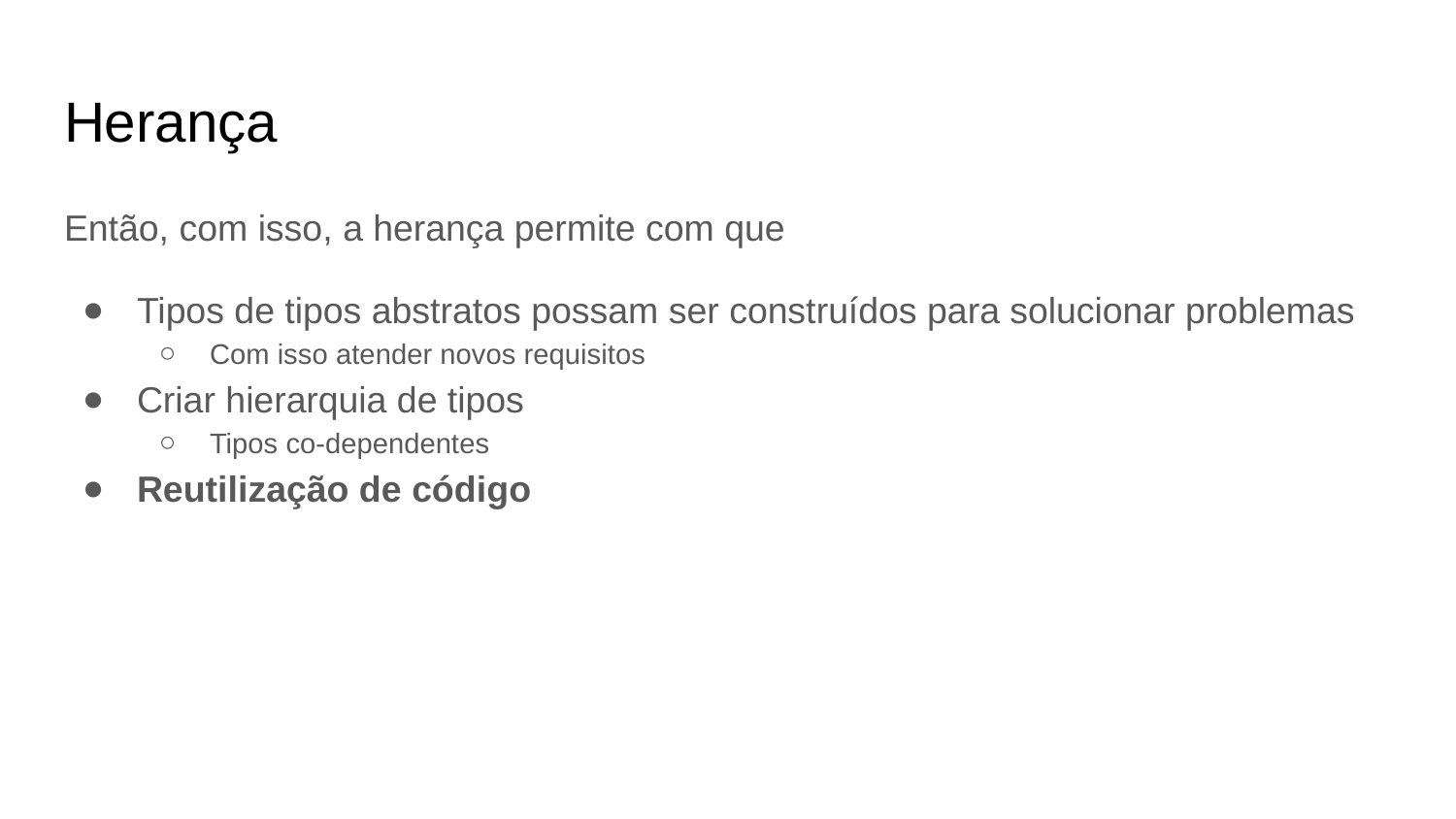

# Herança
Então, com isso, a herança permite com que
Tipos de tipos abstratos possam ser construídos para solucionar problemas
Com isso atender novos requisitos
Criar hierarquia de tipos
Tipos co-dependentes
Reutilização de código